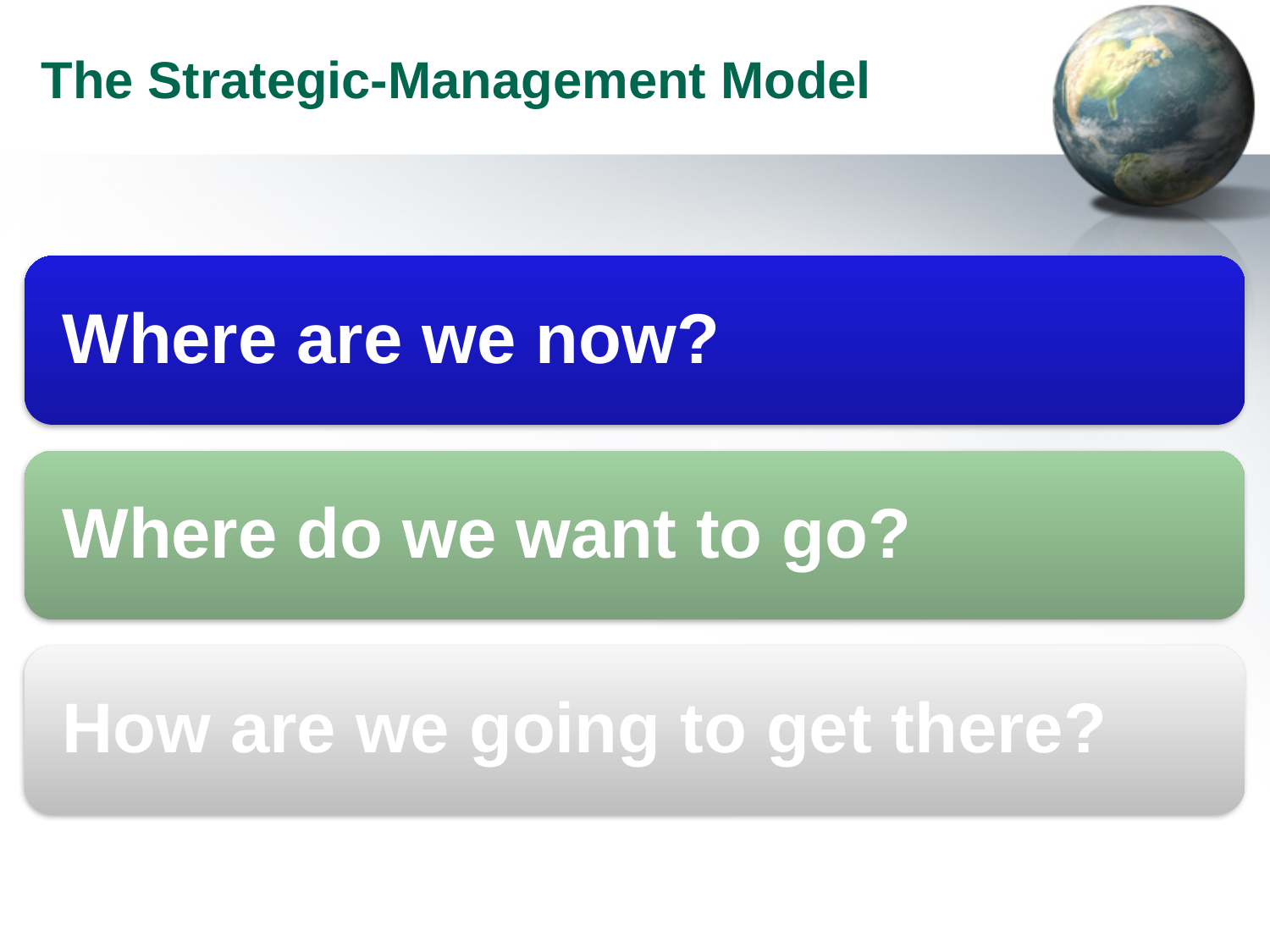

# The Strategic-Management Model
Where are we now?
Where do we want to go?
How are we going to get there?